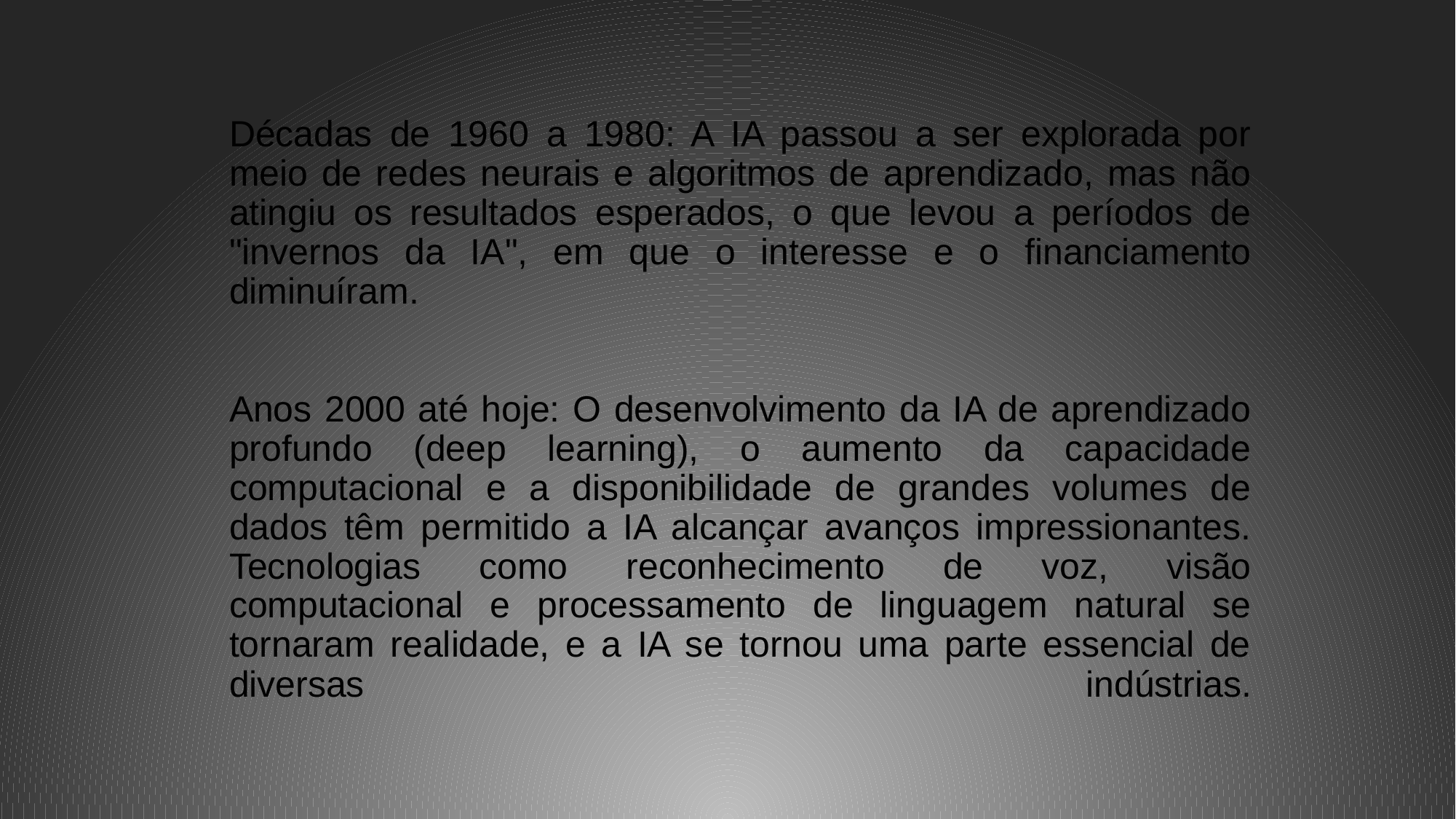

# Décadas de 1960 a 1980: A IA passou a ser explorada por meio de redes neurais e algoritmos de aprendizado, mas não atingiu os resultados esperados, o que levou a períodos de "invernos da IA", em que o interesse e o financiamento diminuíram. Anos 2000 até hoje: O desenvolvimento da IA de aprendizado profundo (deep learning), o aumento da capacidade computacional e a disponibilidade de grandes volumes de dados têm permitido a IA alcançar avanços impressionantes. Tecnologias como reconhecimento de voz, visão computacional e processamento de linguagem natural se tornaram realidade, e a IA se tornou uma parte essencial de diversas indústrias.